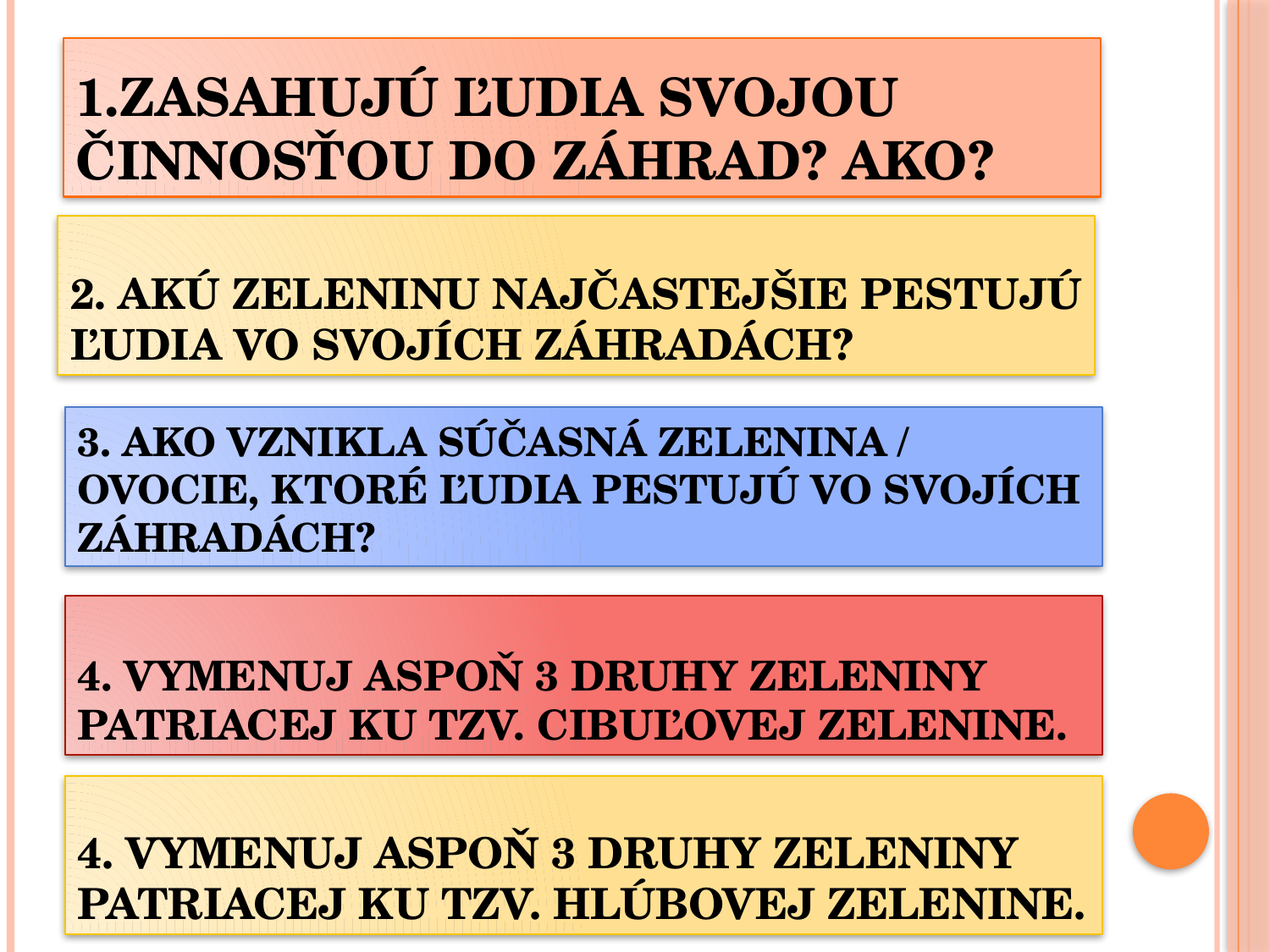

# 1.ZASAHUJÚ ĽUDIA SVOJOU ČINNOSŤOU DO ZÁHRAD? Ako?
2. Akú zeleninu najčastejšie pestujú ľudia vo svojích záhradách?

3. Ako vznikla súčasná zelenina / ovocie, ktoré ľudia pestujú vo svojích záhradách?
4. Vymenuj aspoň 3 druhy zeleniny patriacej ku tzv. cibuľovej zelenine.
4. Vymenuj aspoň 3 druhy zeleniny patriacej ku tzv. hlúbovej zelenine.